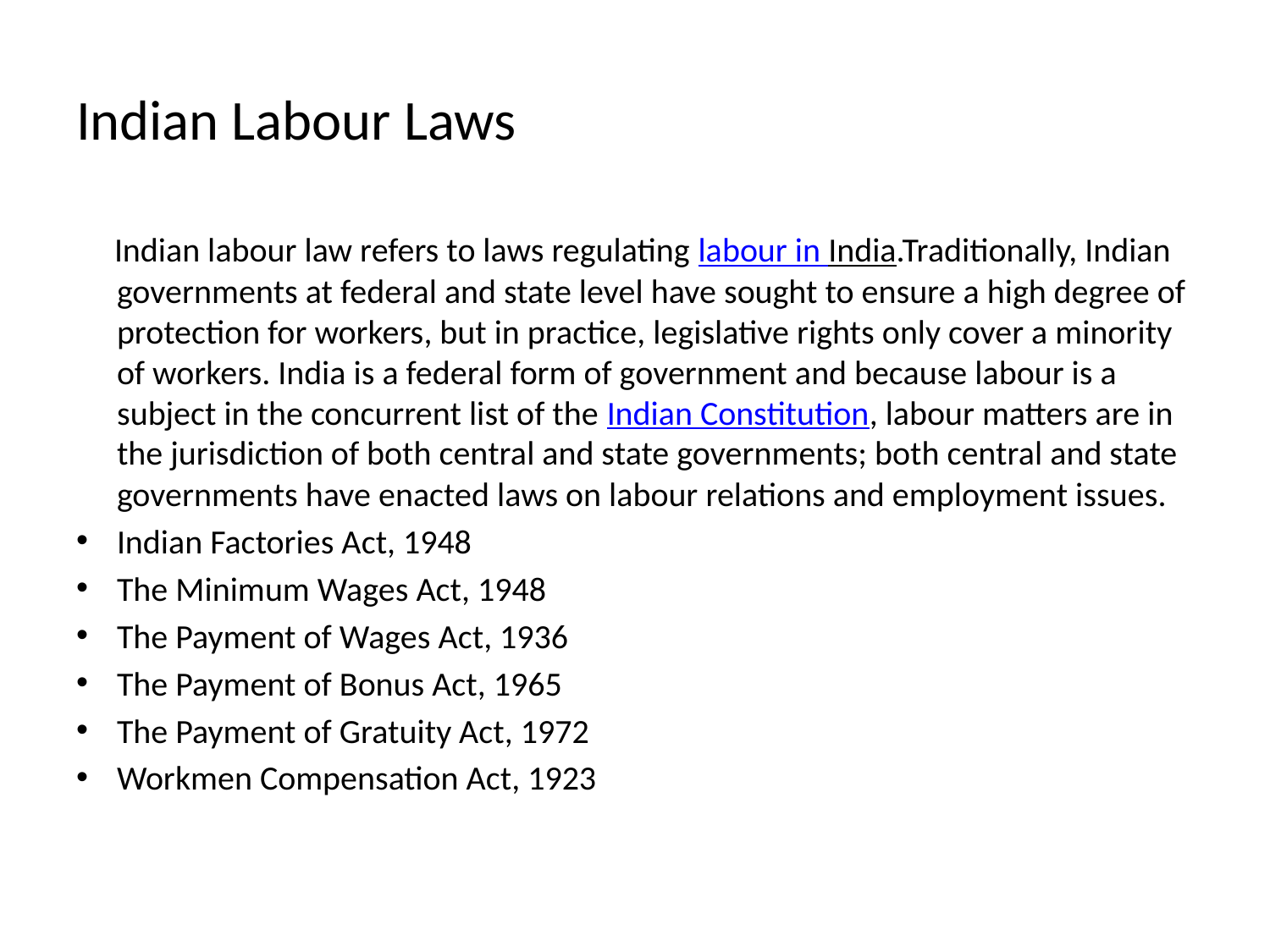

# Indian Labour Laws
     Indian labour law refers to laws regulating labour in India.Traditionally, Indian governments at federal and state level have sought to ensure a high degree of protection for workers, but in practice, legislative rights only cover a minority of workers. India is a federal form of government and because labour is a subject in the concurrent list of the Indian Constitution, labour matters are in the jurisdiction of both central and state governments; both central and state governments have enacted laws on labour relations and employment issues.
Indian Factories Act, 1948
The Minimum Wages Act, 1948
The Payment of Wages Act, 1936
The Payment of Bonus Act, 1965
The Payment of Gratuity Act, 1972
Workmen Compensation Act, 1923